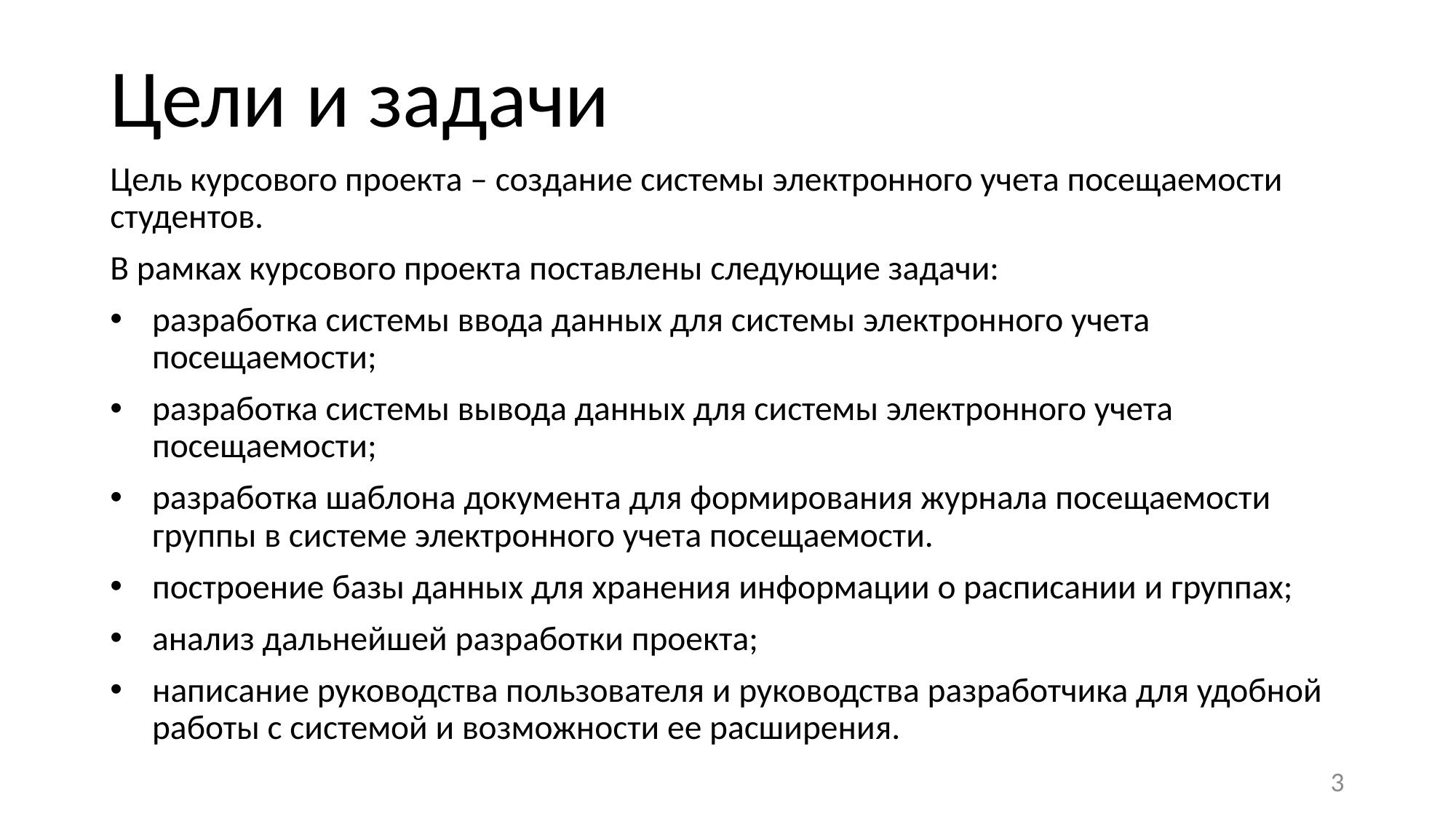

# Цели и задачи
Цель курсового проекта – создание системы электронного учета посещаемости студентов.
В рамках курсового проекта поставлены следующие задачи:
разработка системы ввода данных для системы электронного учета посещаемости;
разработка системы вывода данных для системы электронного учета посещаемости;
разработка шаблона документа для формирования журнала посещаемости группы в системе электронного учета посещаемости.
построение базы данных для хранения информации о расписании и группах;
анализ дальнейшей разработки проекта;
написание руководства пользователя и руководства разработчика для удобной работы с системой и возможности ее расширения.
3